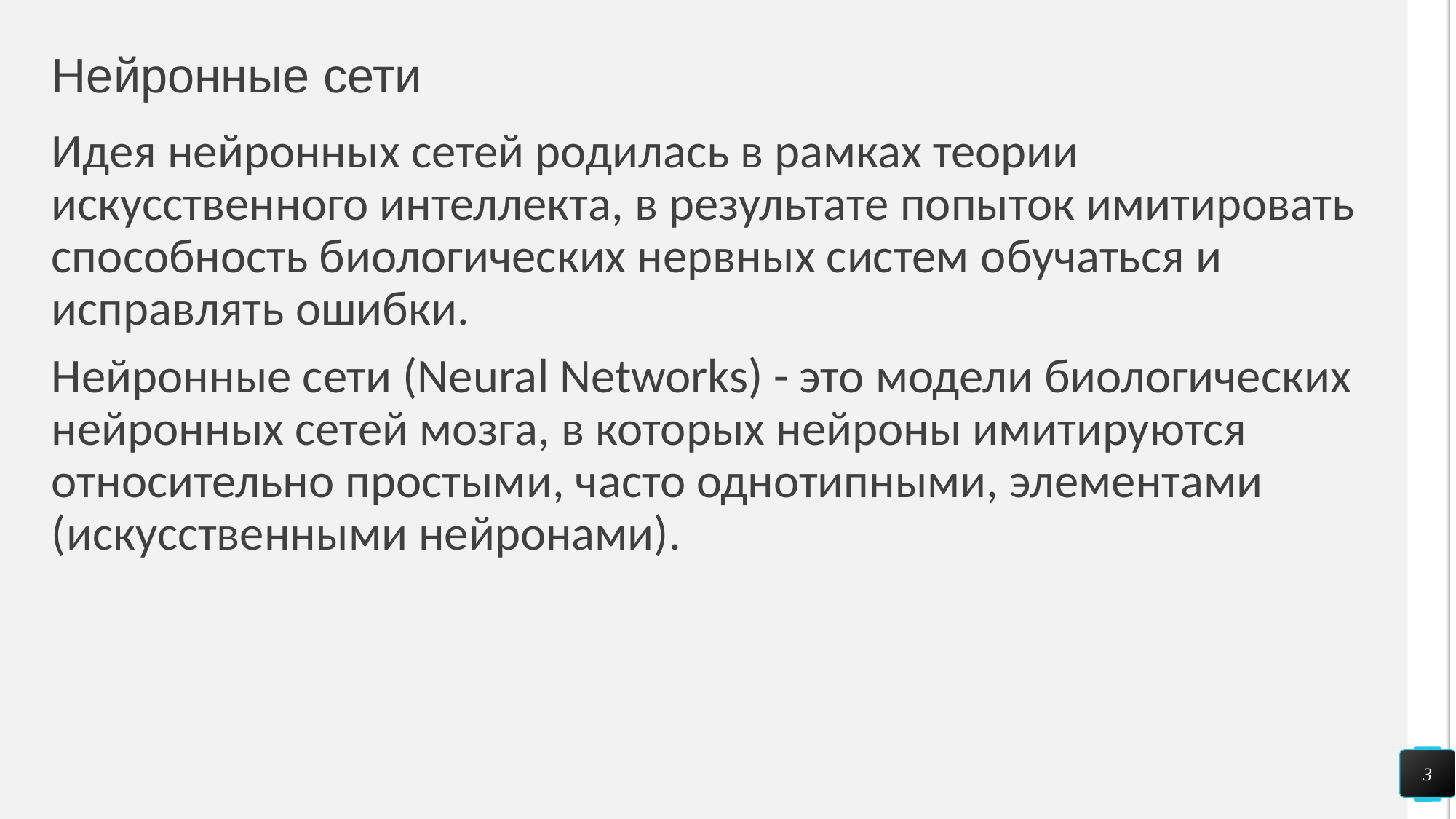

# Нейронные сети
Идея нейронных сетей родилась в рамках теории искусственного интеллекта, в результате попыток имитировать способность биологических нервных систем обучаться и исправлять ошибки.
Нейронные сети (Neural Networks) - это модели биологических нейронных сетей мозга, в которых нейроны имитируются относительно простыми, часто однотипными, элементами (искусственными нейронами).
3